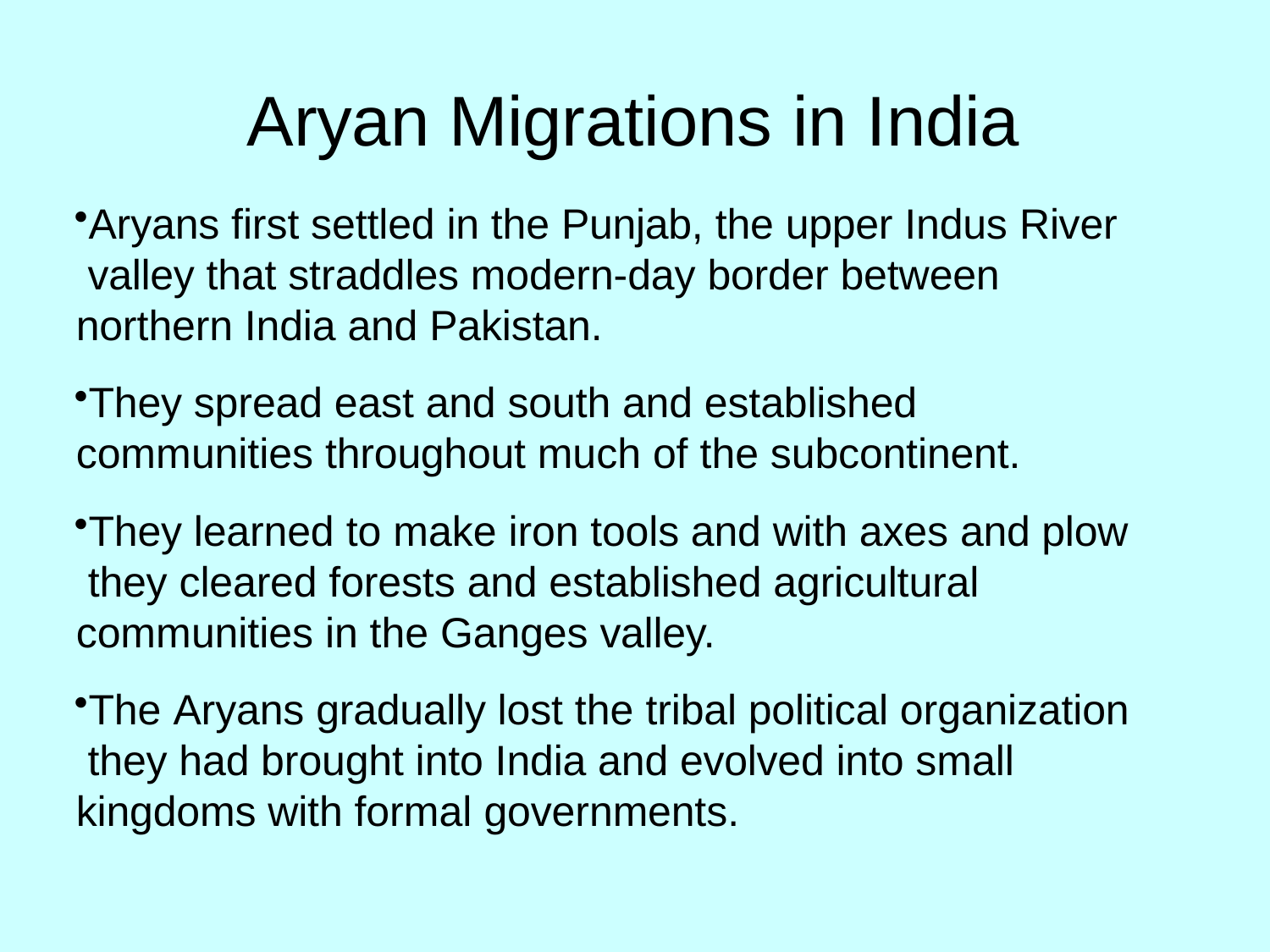

# Aryan Migrations in India
Aryans first settled in the Punjab, the upper Indus River  valley that straddles modern-day border between  northern India and Pakistan.
They spread east and south and established  communities throughout much of the subcontinent.
They learned to make iron tools and with axes and plow  they cleared forests and established agricultural  communities in the Ganges valley.
The Aryans gradually lost the tribal political organization  they had brought into India and evolved into small  kingdoms with formal governments.